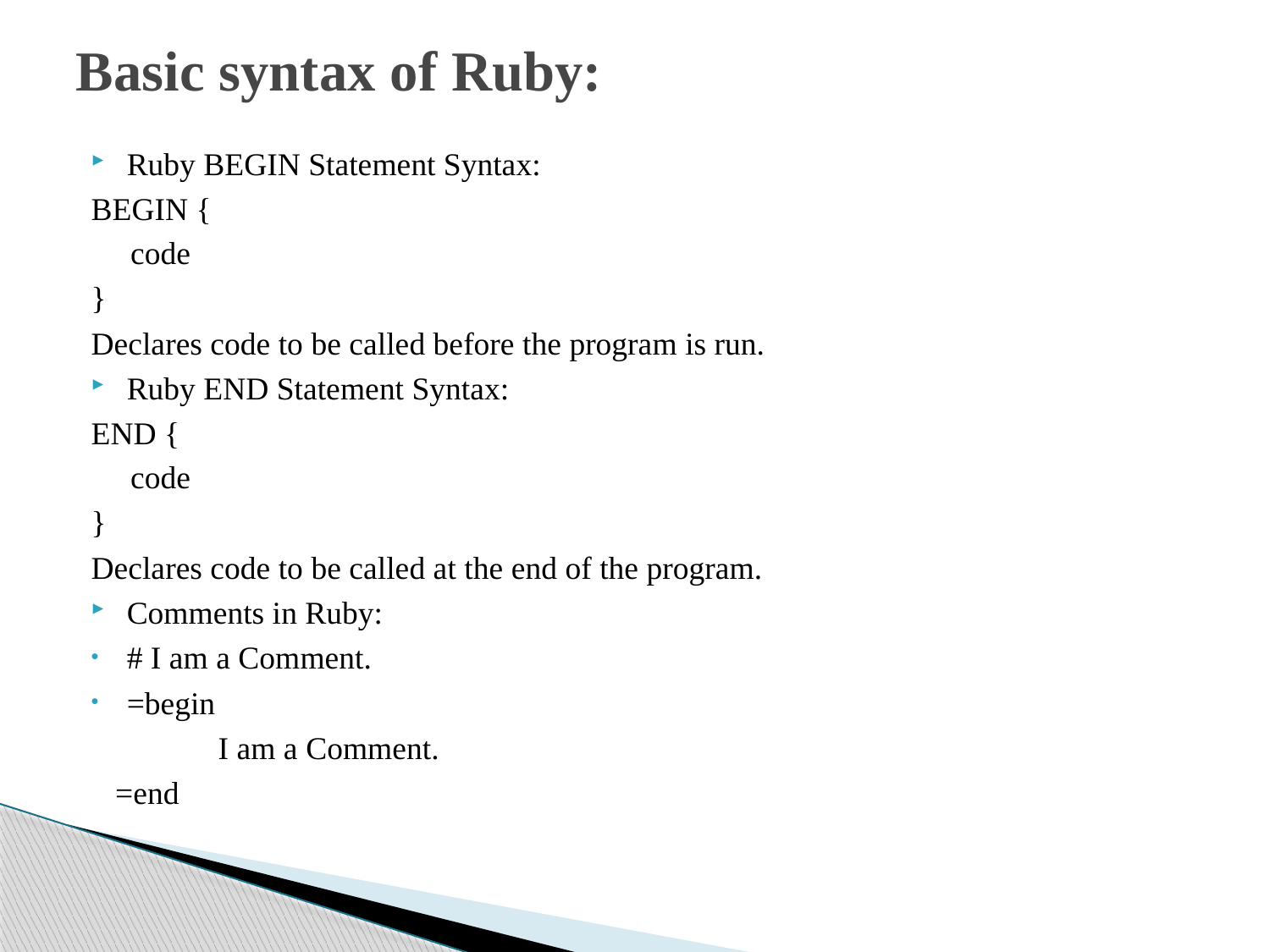

# Basic syntax of Ruby:
Ruby BEGIN Statement Syntax:
BEGIN {
code
}
Declares code to be called before the program is run.
Ruby END Statement Syntax:
END {
code
}
Declares code to be called at the end of the program.
Comments in Ruby:
# I am a Comment.
=begin
	I am a Comment.
   =end